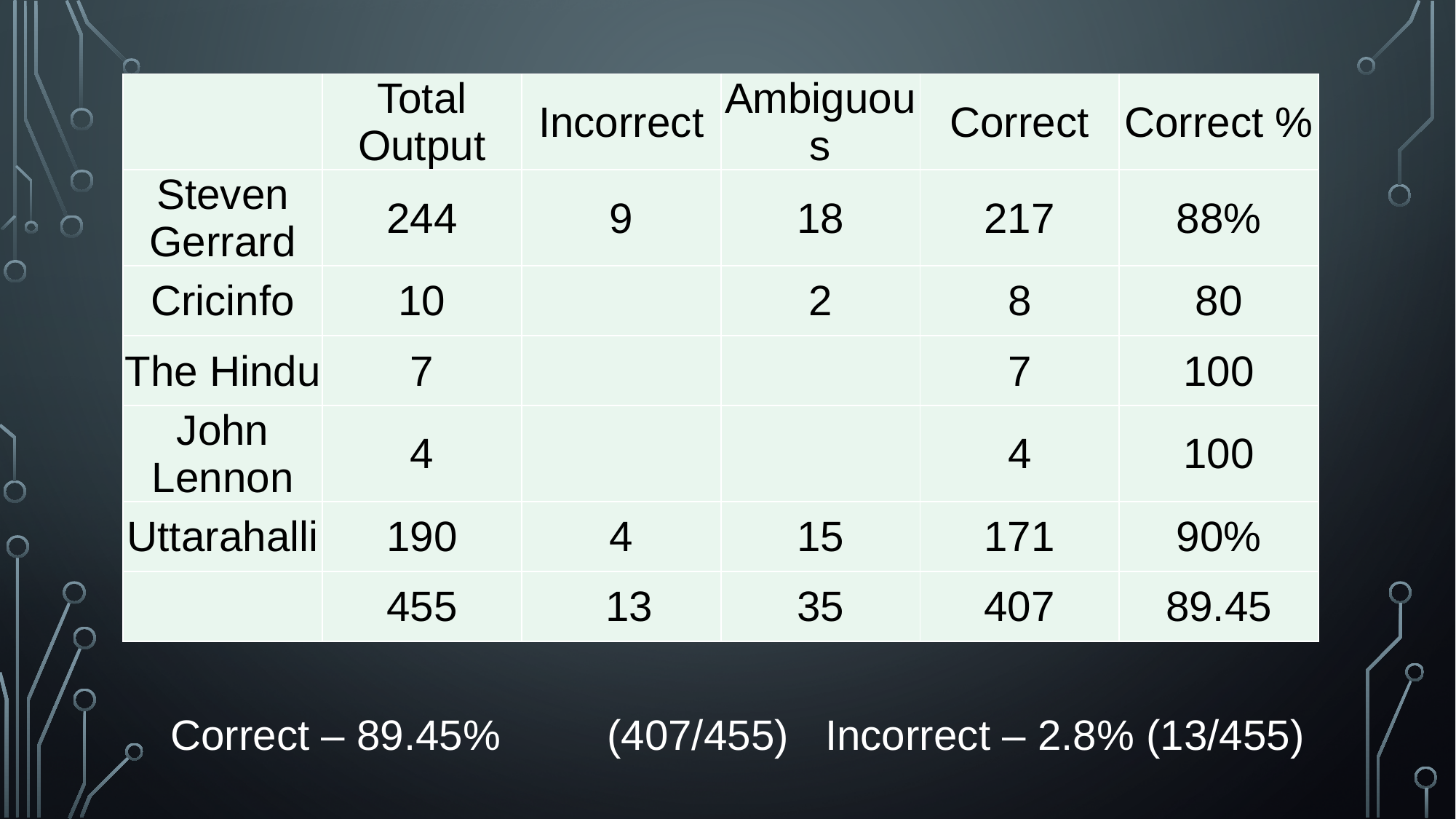

#
|  | Total Output | Incorrect | Ambiguous | Correct | Correct % |
| --- | --- | --- | --- | --- | --- |
| Steven Gerrard | 244 | 9 | 18 | 217 | 88% |
| Cricinfo | 10 |  | 2 | 8 | 80 |
| The Hindu | 7 |  |  | 7 | 100 |
| John Lennon | 4 |  |  | 4 | 100 |
| Uttarahalli | 190 | 4 | 15 | 171 | 90% |
|  | 455 | 13 | 35 | 407 | 89.45 |
Correct – 89.45% 	(407/455)	Incorrect – 2.8% (13/455)